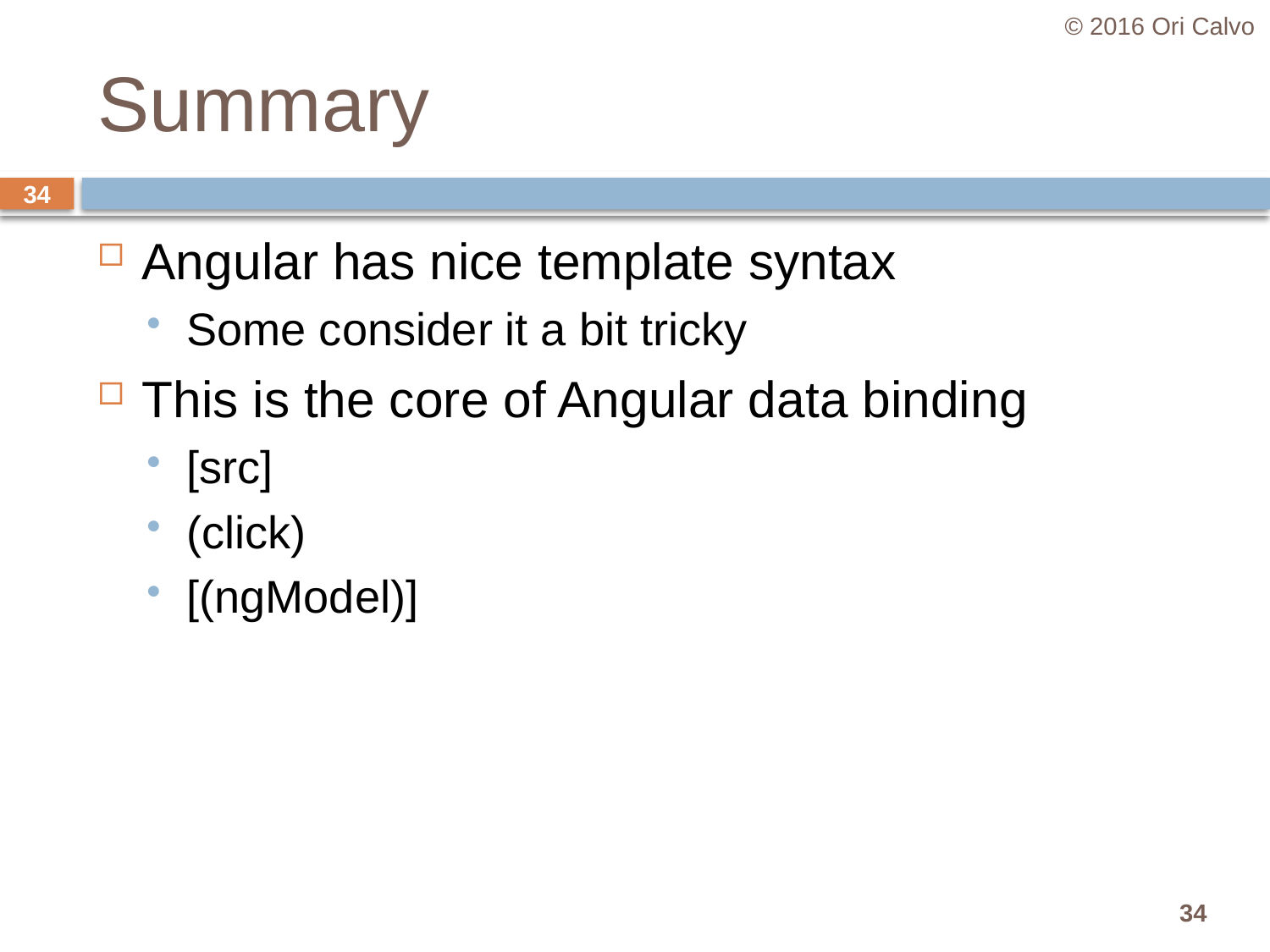

© 2016 Ori Calvo
# Summary
34
Angular has nice template syntax
Some consider it a bit tricky
This is the core of Angular data binding
[src]
(click)
[(ngModel)]